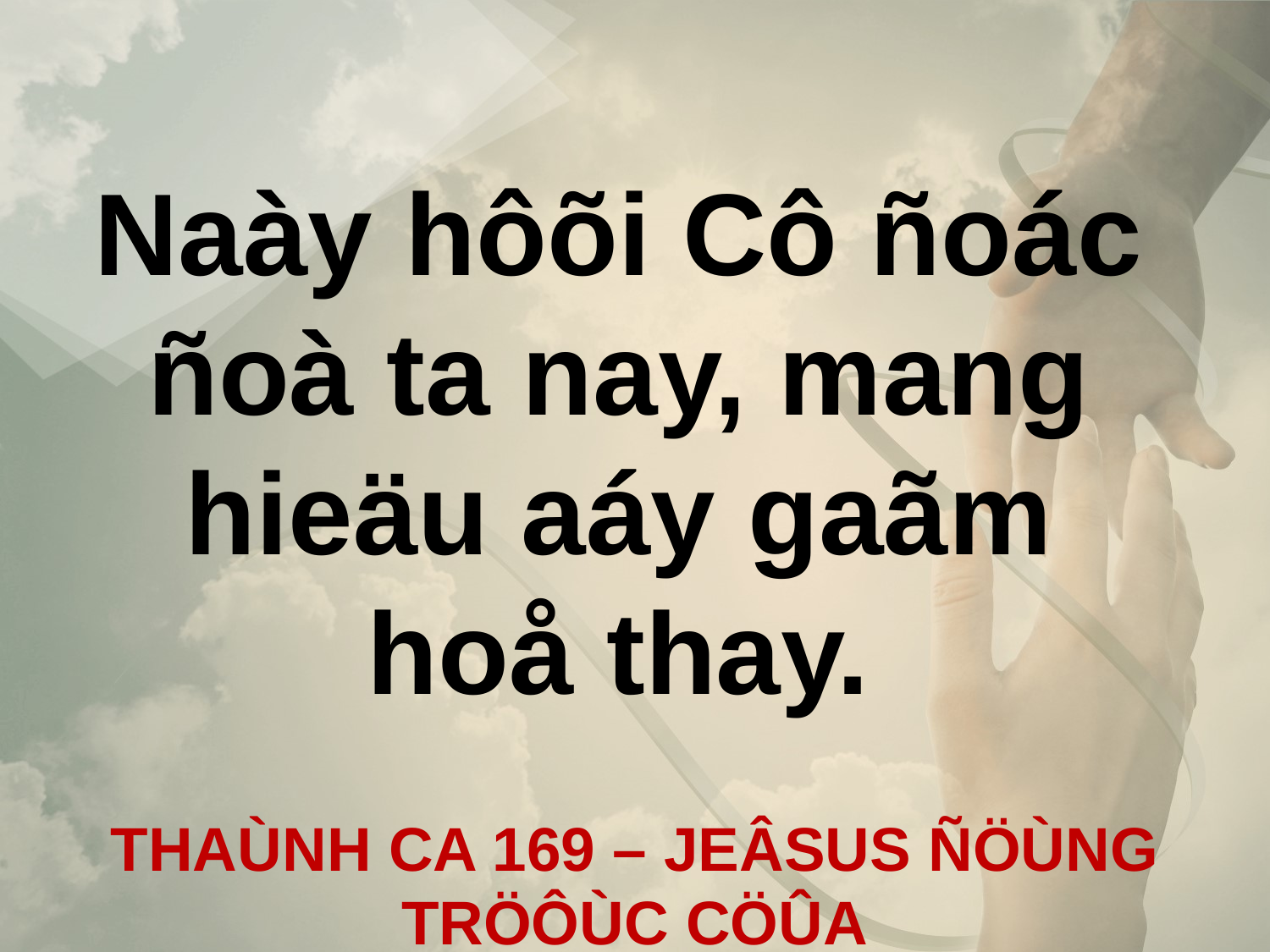

Naày hôõi Cô ñoác
ñoà ta nay, mang
hieäu aáy gaãm
hoå thay.
THAÙNH CA 169 – JEÂSUS ÑÖÙNG TRÖÔÙC CÖÛA